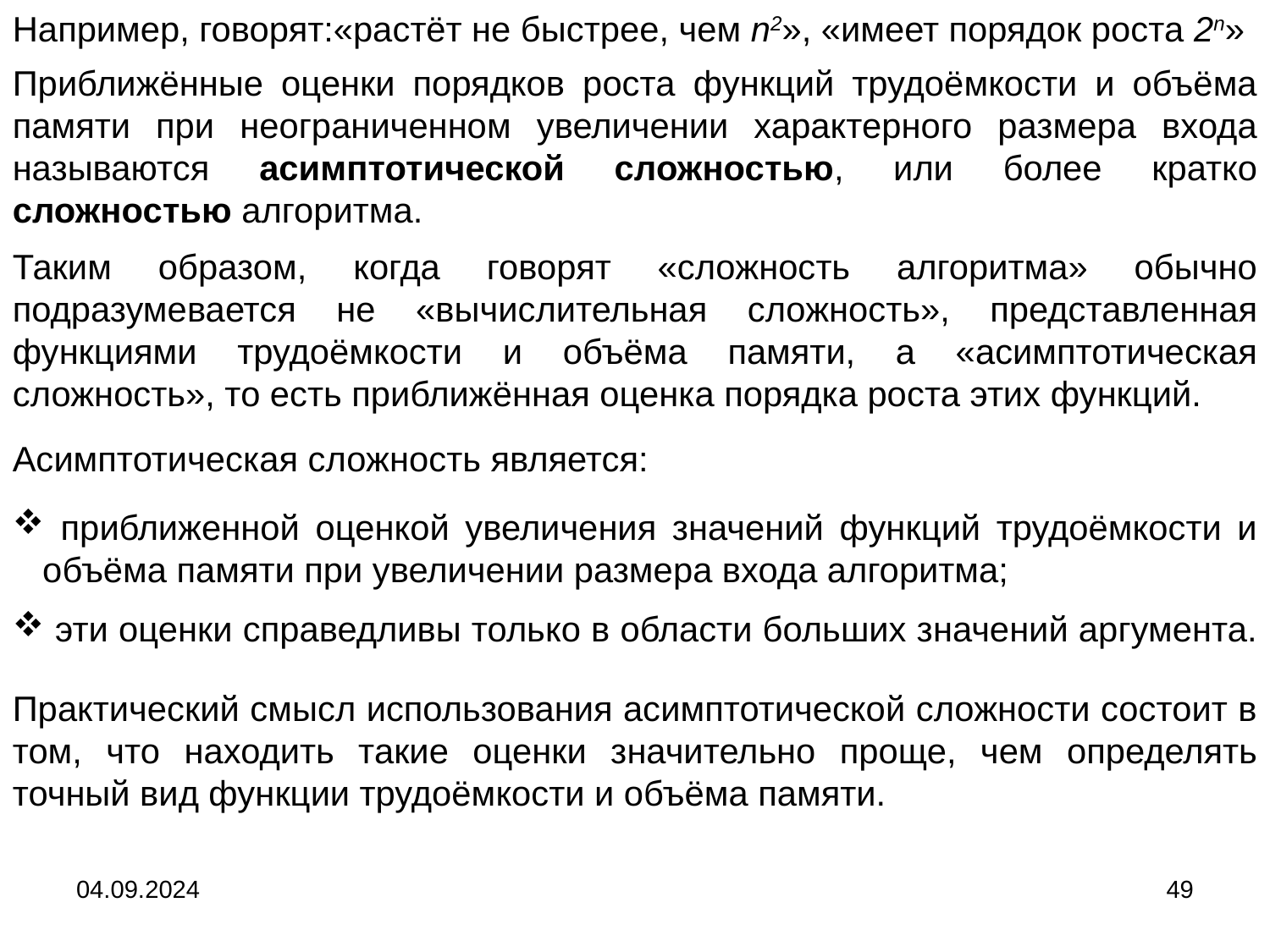

Например, говорят:«растёт не быстрее, чем n2», «имеет порядок роста 2n»
Приближённые оценки порядков роста функций трудоёмкости и объёма памяти при неограниченном увеличении характерного размера входа называются асимптотической сложностью, или более кратко сложностью алгоритма.
Таким образом, когда говорят «сложность алгоритма» обычно подразумевается не «вычислительная сложность», представленная функциями трудоёмкости и объёма памяти, а «асимптотическая сложность», то есть приближённая оценка порядка роста этих функций.
Асимптотическая сложность является:
 приближенной оценкой увеличения значений функций трудоёмкости и объёма памяти при увеличении размера входа алгоритма;
 эти оценки справедливы только в области больших значений аргумента.
Практический смысл использования асимптотической сложности состоит в том, что находить такие оценки значительно проще, чем определять точный вид функции трудоёмкости и объёма памяти.
04.09.2024
49